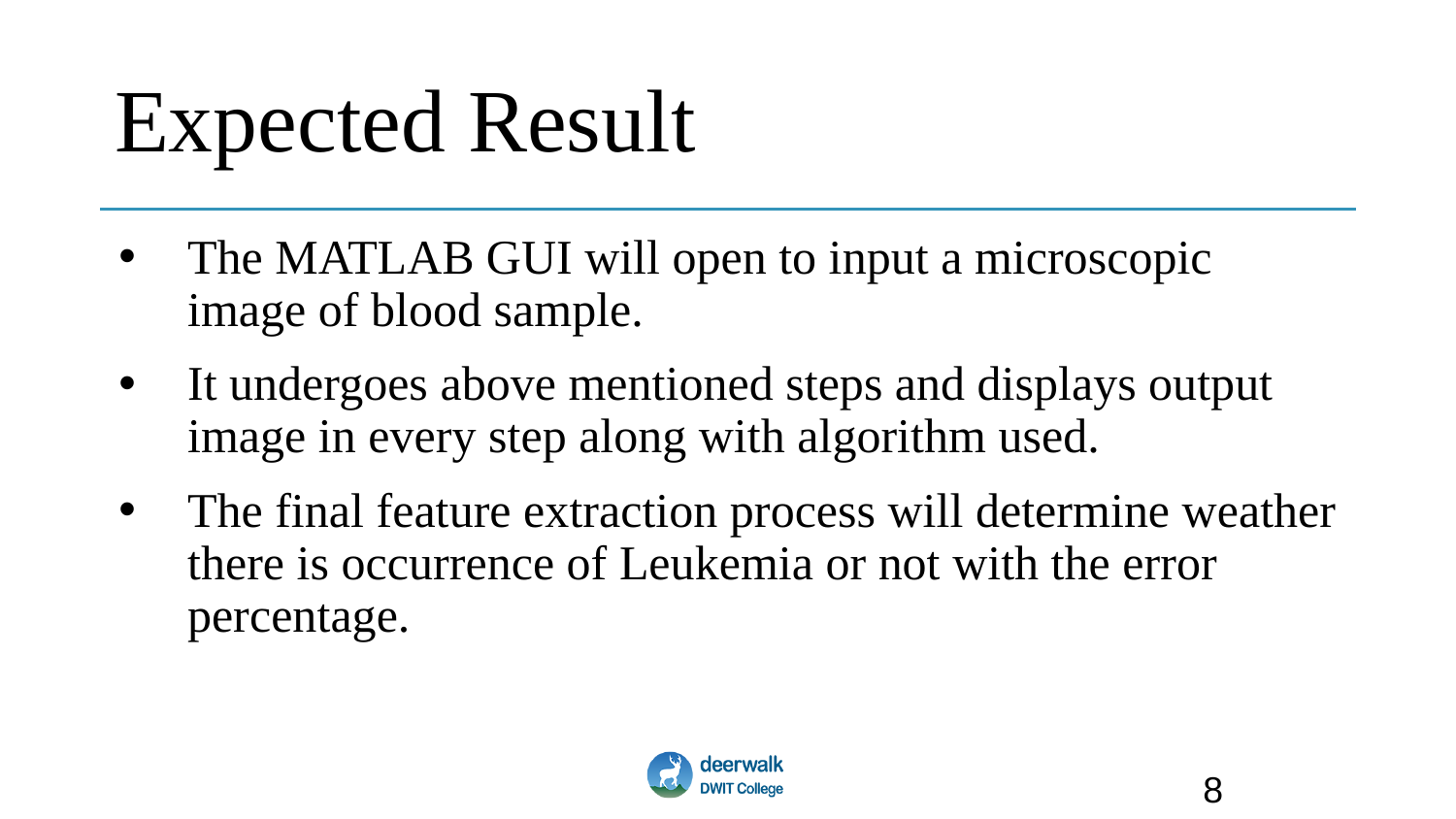

# Expected Result
The MATLAB GUI will open to input a microscopic image of blood sample.
It undergoes above mentioned steps and displays output image in every step along with algorithm used.
The final feature extraction process will determine weather there is occurrence of Leukemia or not with the error percentage.
8